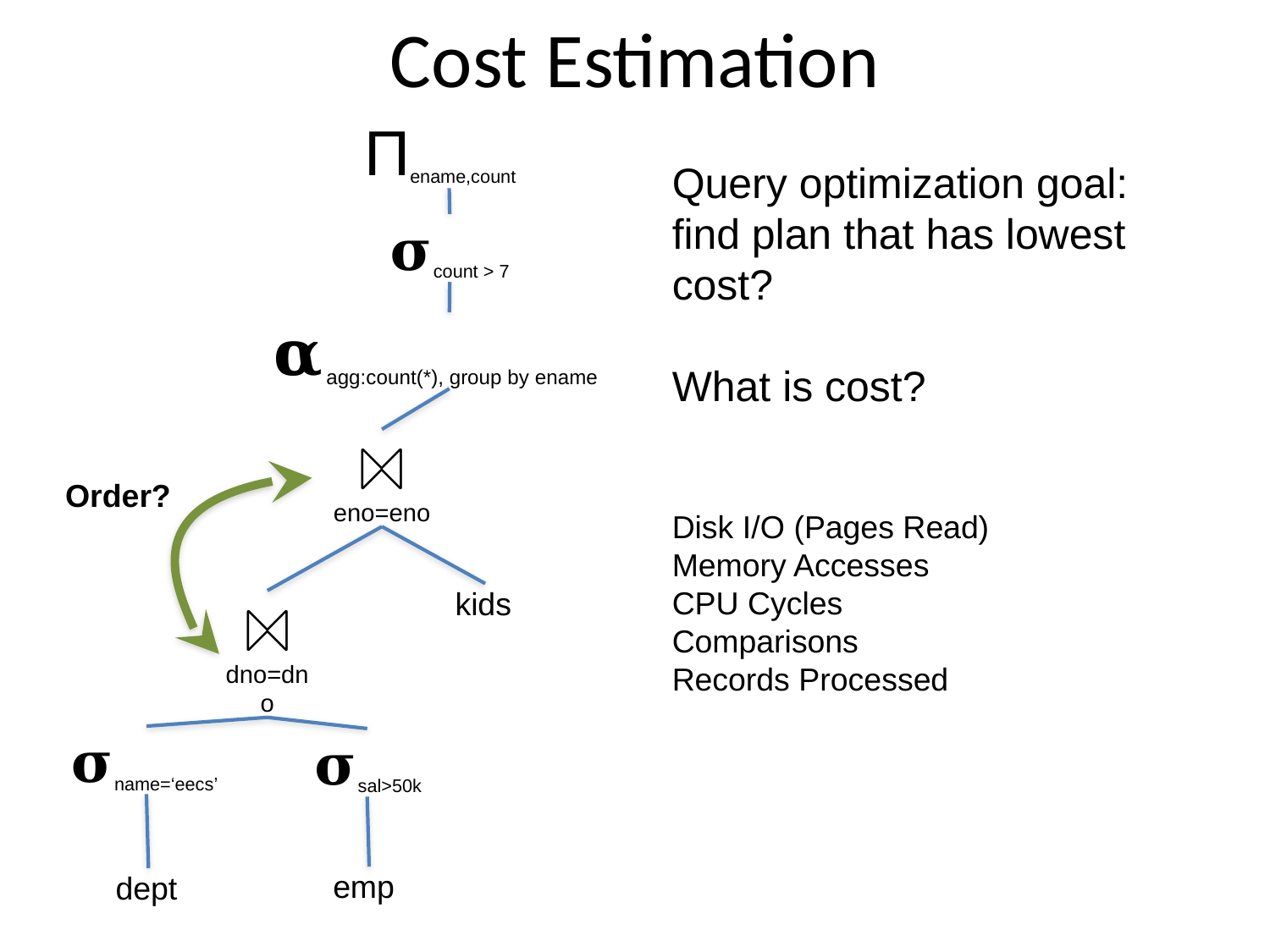

# Cost Estimation
Πename,count
Query optimization goal: find plan that has lowest cost?

What is cost?
𝛔count > 7
𝛂agg:count(*), group by ename
⨝
eno=eno
Order?
Disk I/O (Pages Read)
Memory Accesses
CPU Cycles
Comparisons
Records Processed
kids
⨝
dno=dno
𝛔name=‘eecs’
𝛔sal>50k
emp
dept